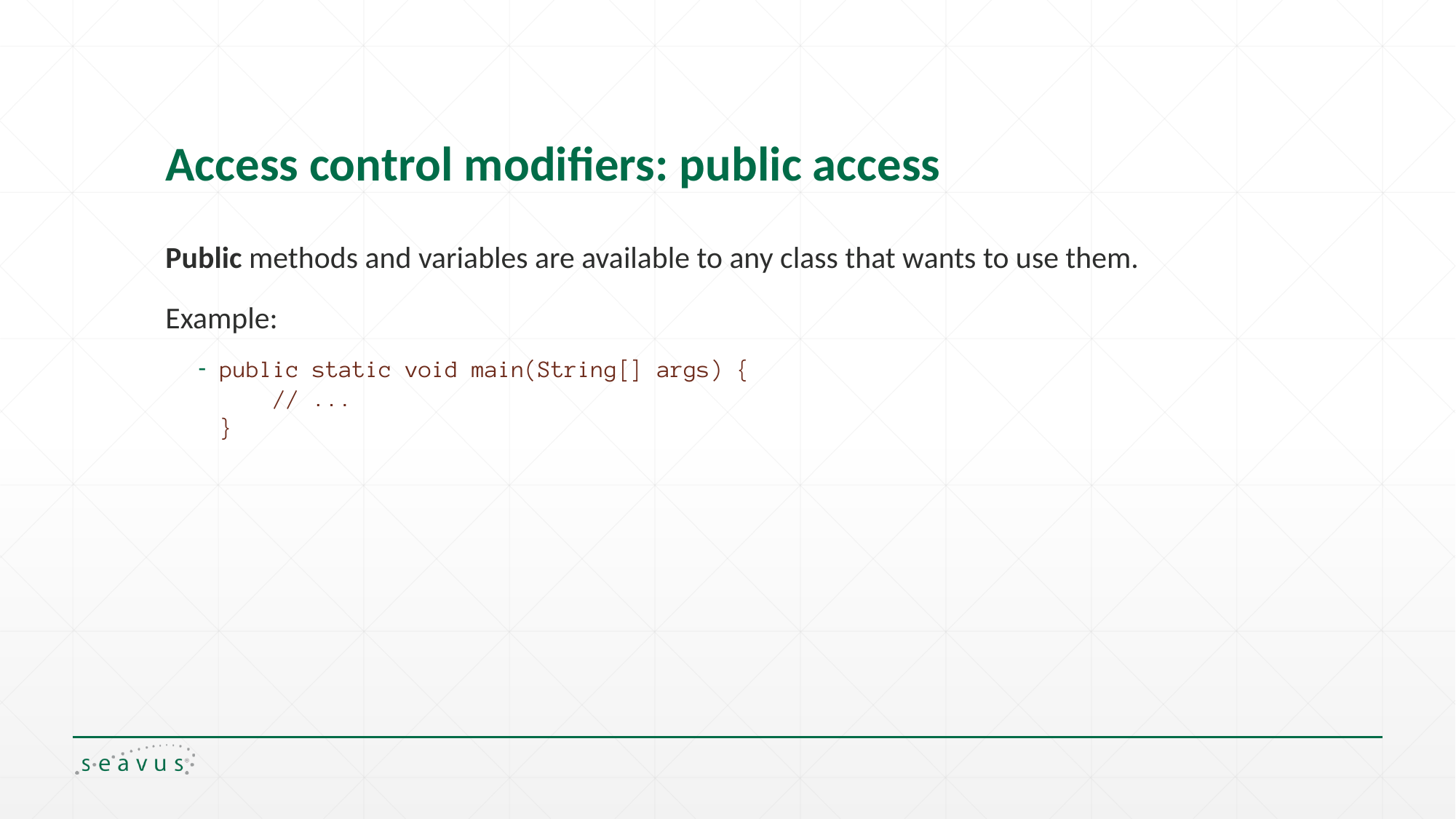

# Access control modifiers: public access
Public methods and variables are available to any class that wants to use them.
Example:
public static void main(String[] args) {
    // ...
}